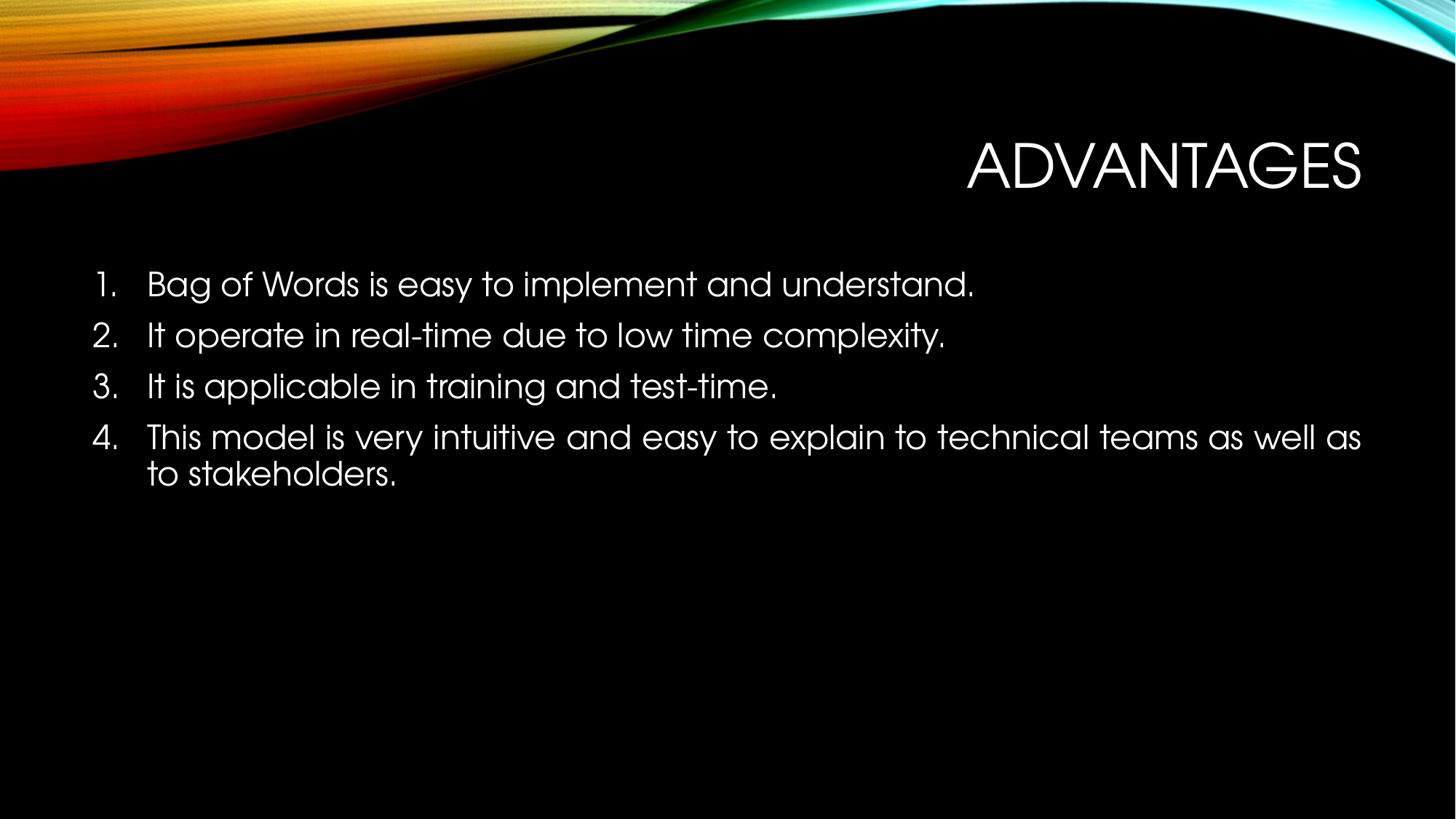

# Advantages
Bag of Words is easy to implement and understand.
It operate in real-time due to low time complexity.
It is applicable in training and test-time.
This model is very intuitive and easy to explain to technical teams as well as to stakeholders.